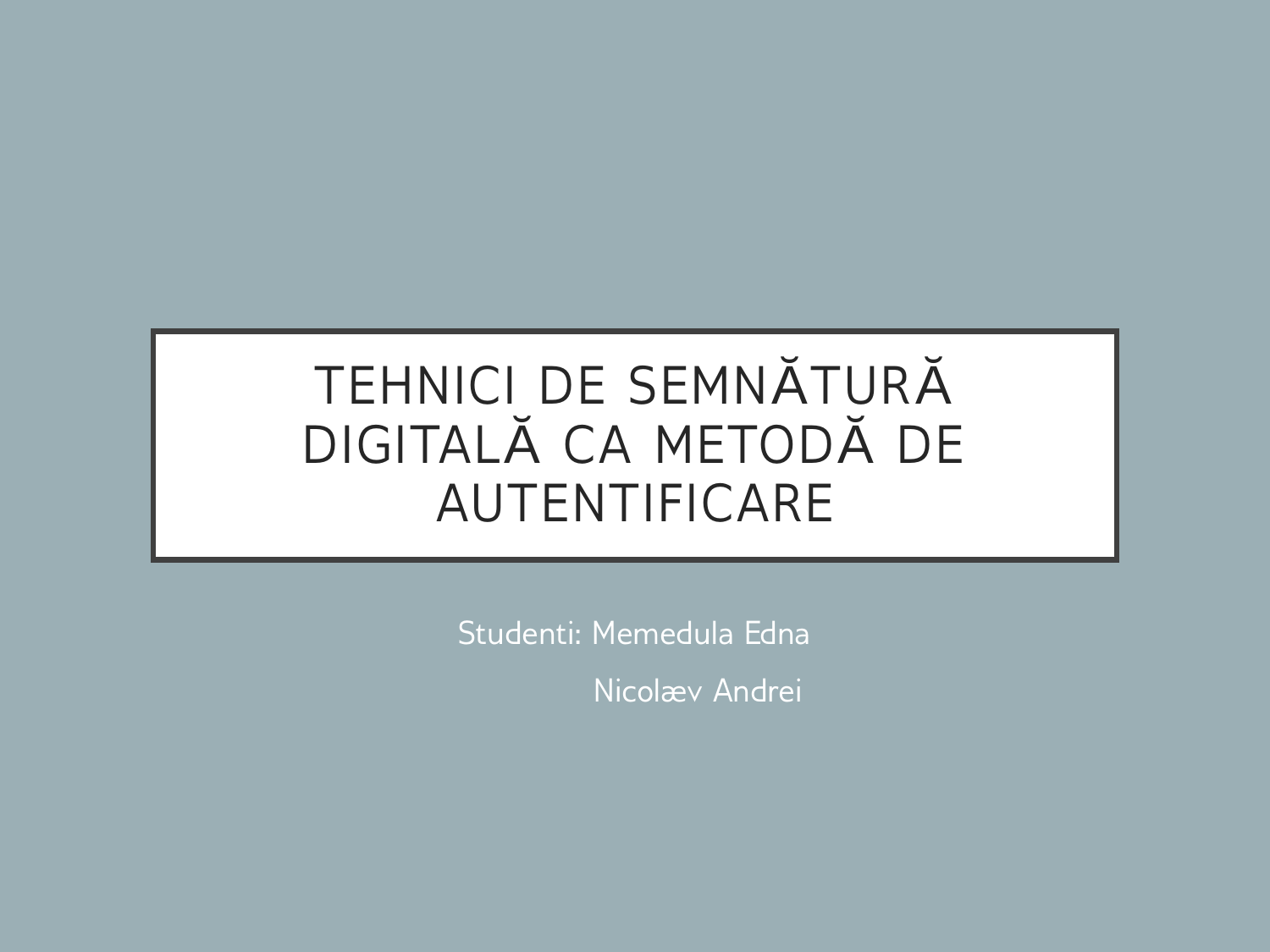

# Tehnici de Semnătură Digitală ca Metodă de Autentificare
Studenti: Memedula Edna
	Nicolaev Andrei